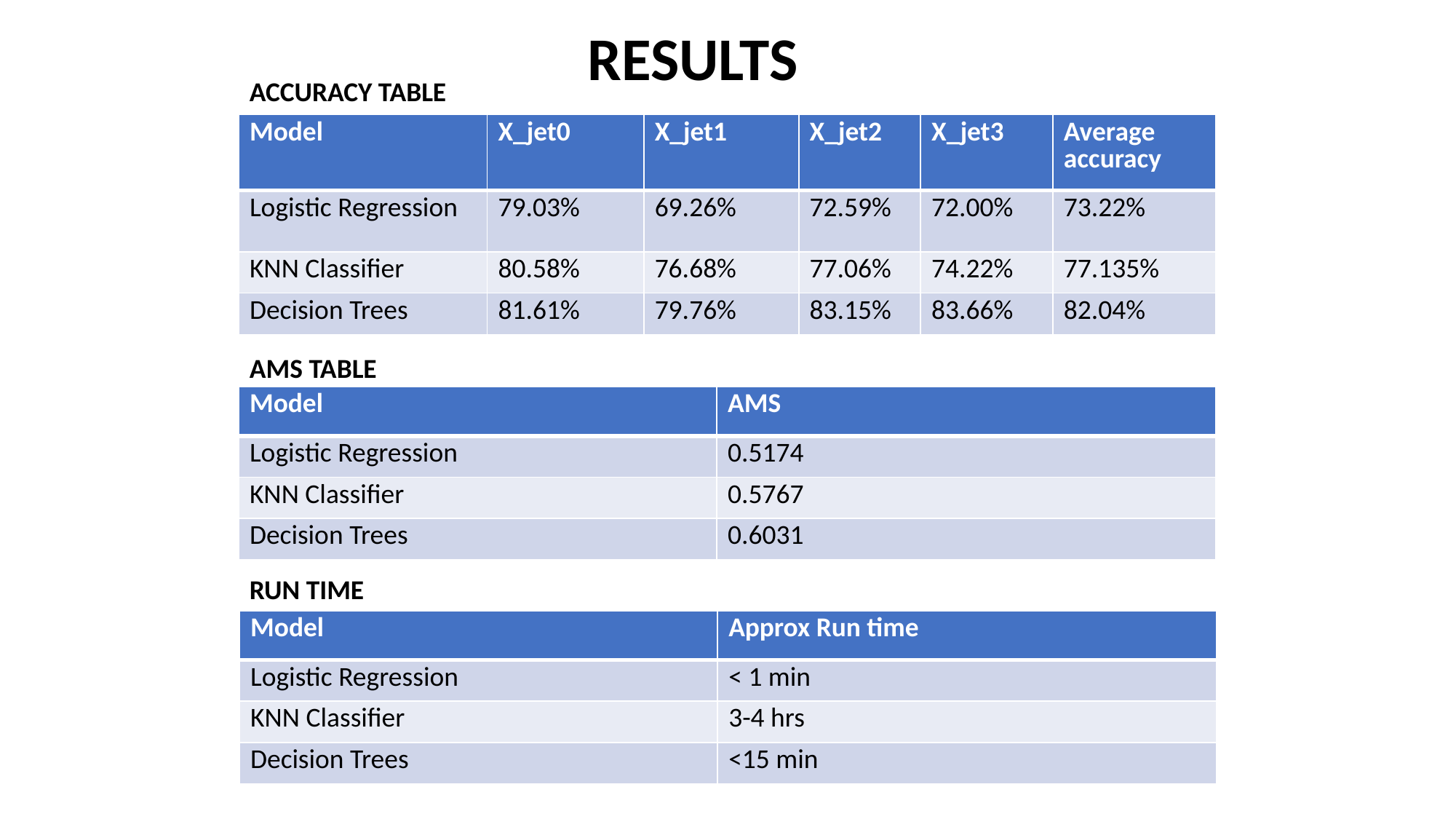

RESULTS
ACCURACY TABLE
| Model | X\_jet0 | X\_jet1 | X\_jet2 | X\_jet3 | Average accuracy |
| --- | --- | --- | --- | --- | --- |
| Logistic Regression | 79.03% | 69.26% | 72.59% | 72.00% | 73.22% |
| KNN Classifier | 80.58% | 76.68% | 77.06% | 74.22% | 77.135% |
| Decision Trees | 81.61% | 79.76% | 83.15% | 83.66% | 82.04% |
AMS TABLE
| Model | AMS |
| --- | --- |
| Logistic Regression | 0.5174 |
| KNN Classifier | 0.5767 |
| Decision Trees | 0.6031 |
RUN TIME
| Model | Approx Run time |
| --- | --- |
| Logistic Regression | < 1 min |
| KNN Classifier | 3-4 hrs |
| Decision Trees | <15 min |